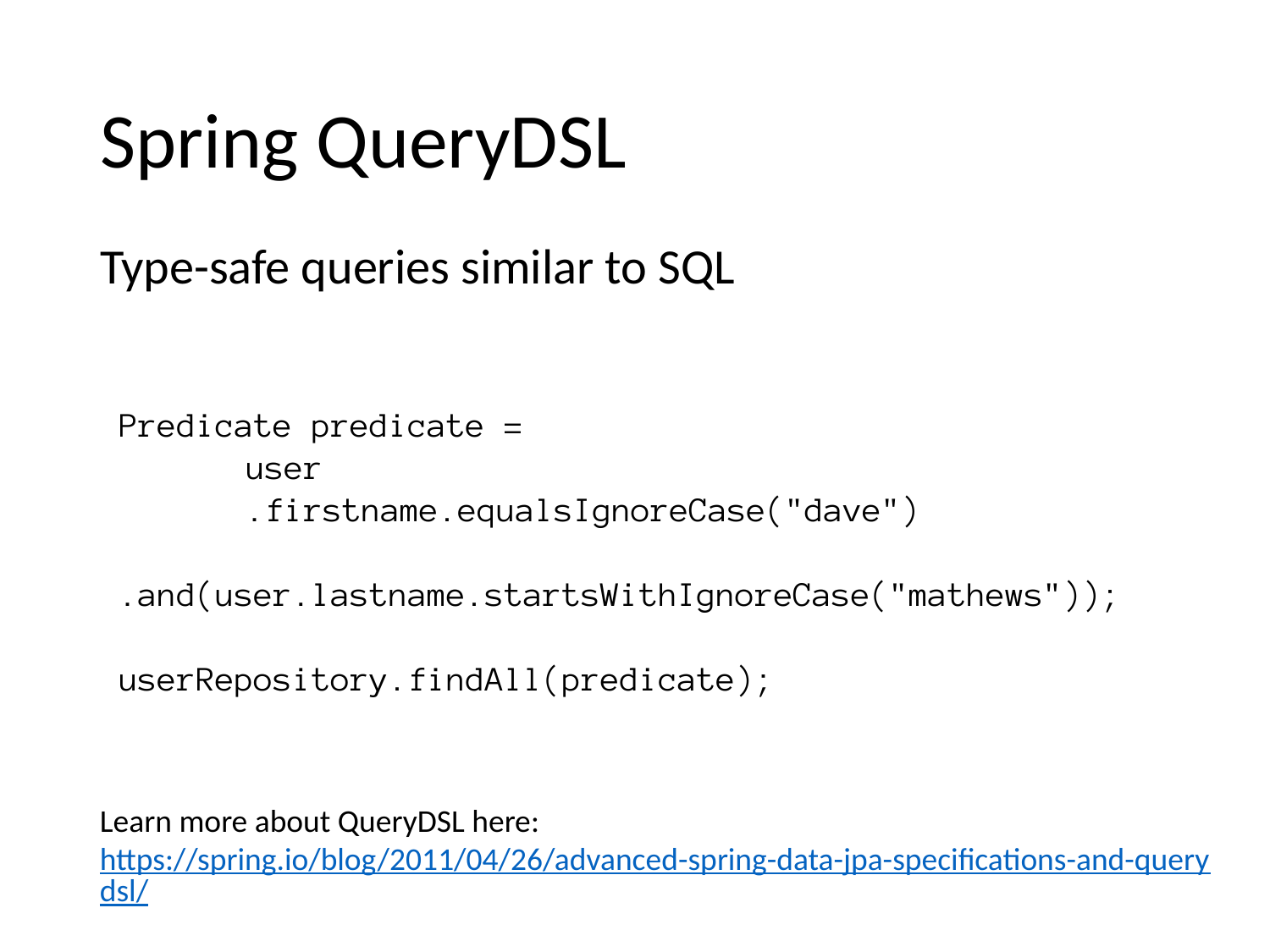

# Spring QueryDSL
Type-safe queries similar to SQL
Predicate predicate =
	user
	.firstname.equalsIgnoreCase("dave") 			.and(user.lastname.startsWithIgnoreCase("mathews"));

userRepository.findAll(predicate);
Learn more about QueryDSL here: https://spring.io/blog/2011/04/26/advanced-spring-data-jpa-specifications-and-querydsl/